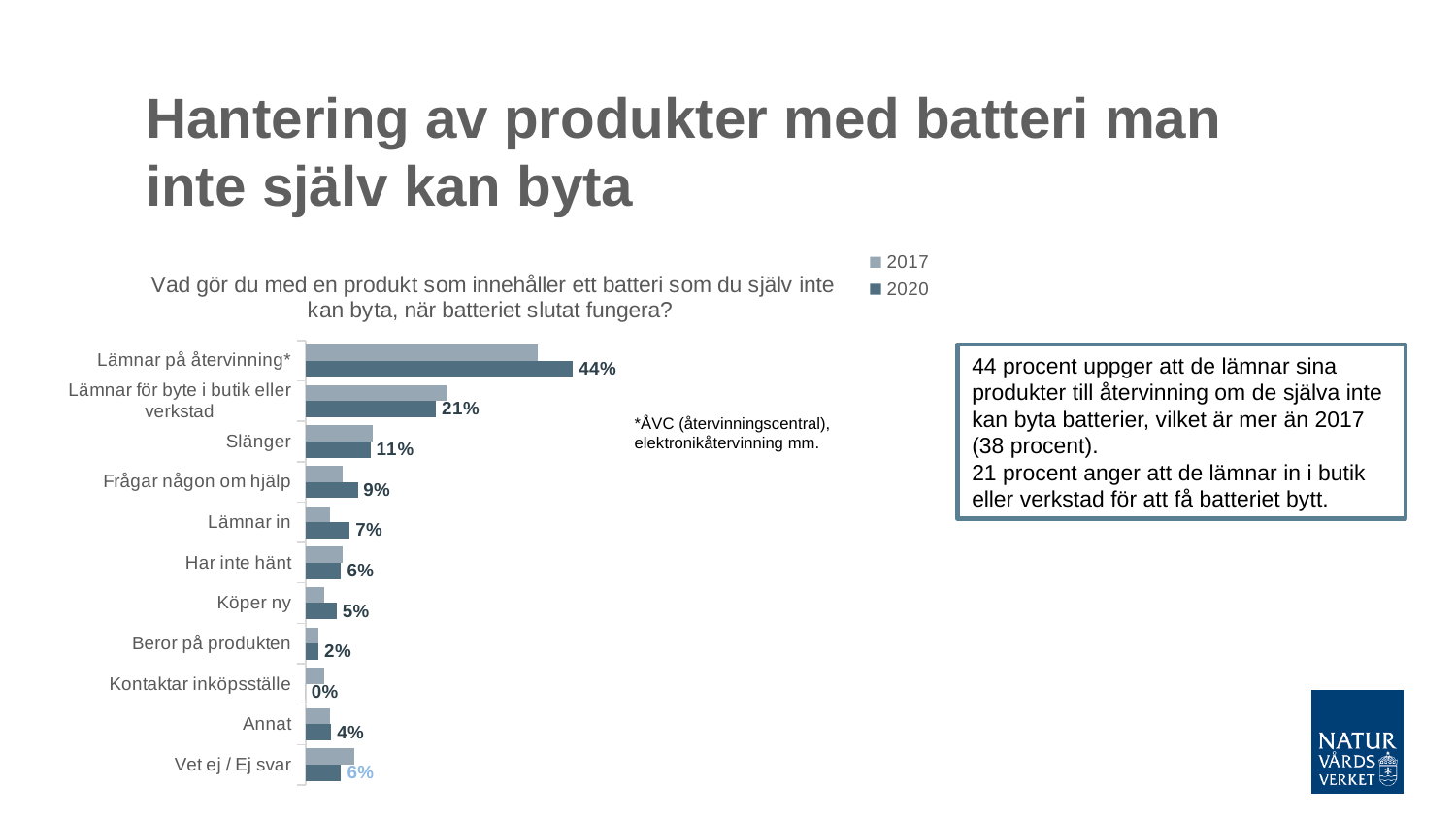

# Hantering av produkter med batteri man inte själv kan byta

### Chart: Vad gör du med en produkt som innehåller ett batteri som du själv inte kan byta, när batteriet slutat fungera?

| Category | 2020 | 2017 |
|---|---|---|
| Vet ej / Ej svar | 0.058 | 0.08 |
| Annat | 0.042 | 0.04 |
| Kontaktar inköpsställe | 0.0 | 0.03 |
| Beror på produkten | 0.021 | 0.02 |
| Köper ny | 0.051 | 0.03 |
| Har inte hänt | 0.058 | 0.06 |
| Lämnar in | 0.072 | 0.04 |
| Frågar någon om hjälp | 0.085 | 0.06 |
| Slänger | 0.106 | 0.11 |
| Lämnar för byte i butik eller verkstad | 0.213 | 0.23 |
| Lämnar på återvinning* | 0.437 | 0.38 |
44 procent uppger att de lämnar sina produkter till återvinning om de själva inte kan byta batterier, vilket är mer än 2017 (38 procent).
21 procent anger att de lämnar in i butik eller verkstad för att få batteriet bytt.
*ÅVC (återvinningscentral), elektronikåtervinning mm.